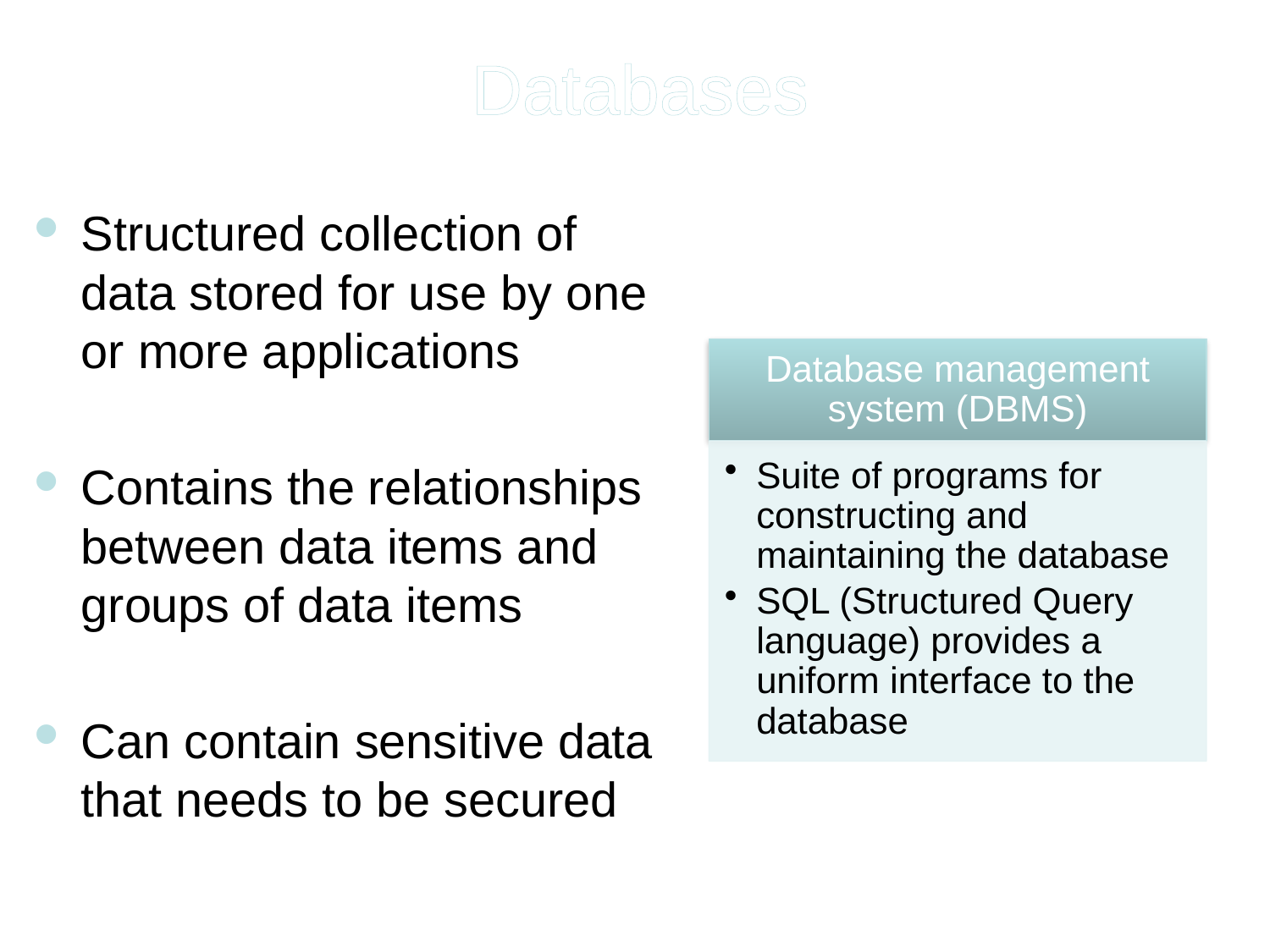

# Databases
Structured collection of data stored for use by one or more applications

Contains the relationships between data items and groups of data items

Can contain sensitive data that needs to be secured

Database management system (DBMS)
Suite of programs for constructing and maintaining the database
SQL (Structured Query language) provides a uniform interface to the database
2